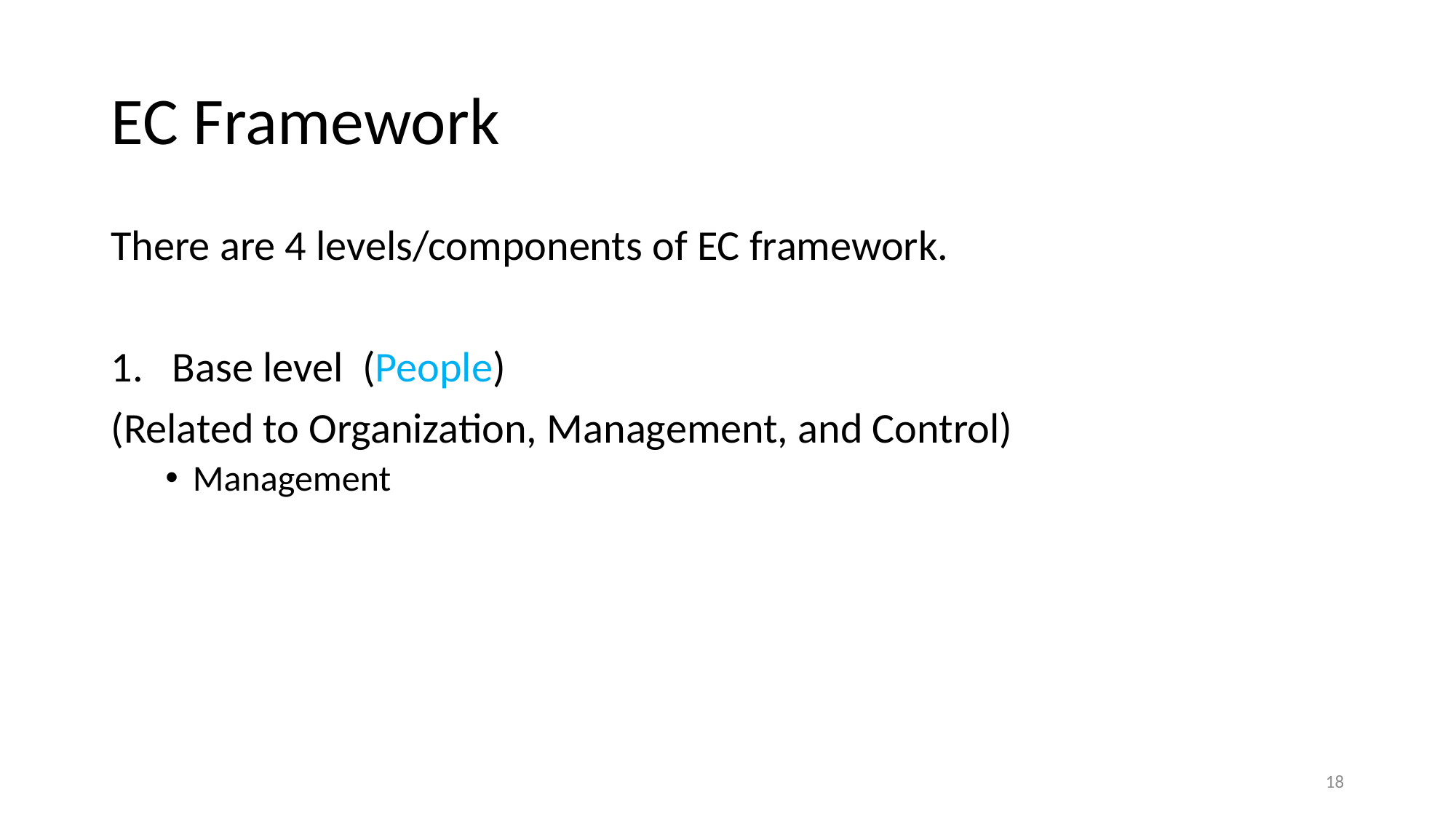

# EC Framework
There are 4 levels/components of EC framework.

Base level  (People)
(Related to Organization, Management, and Control)
Management
18